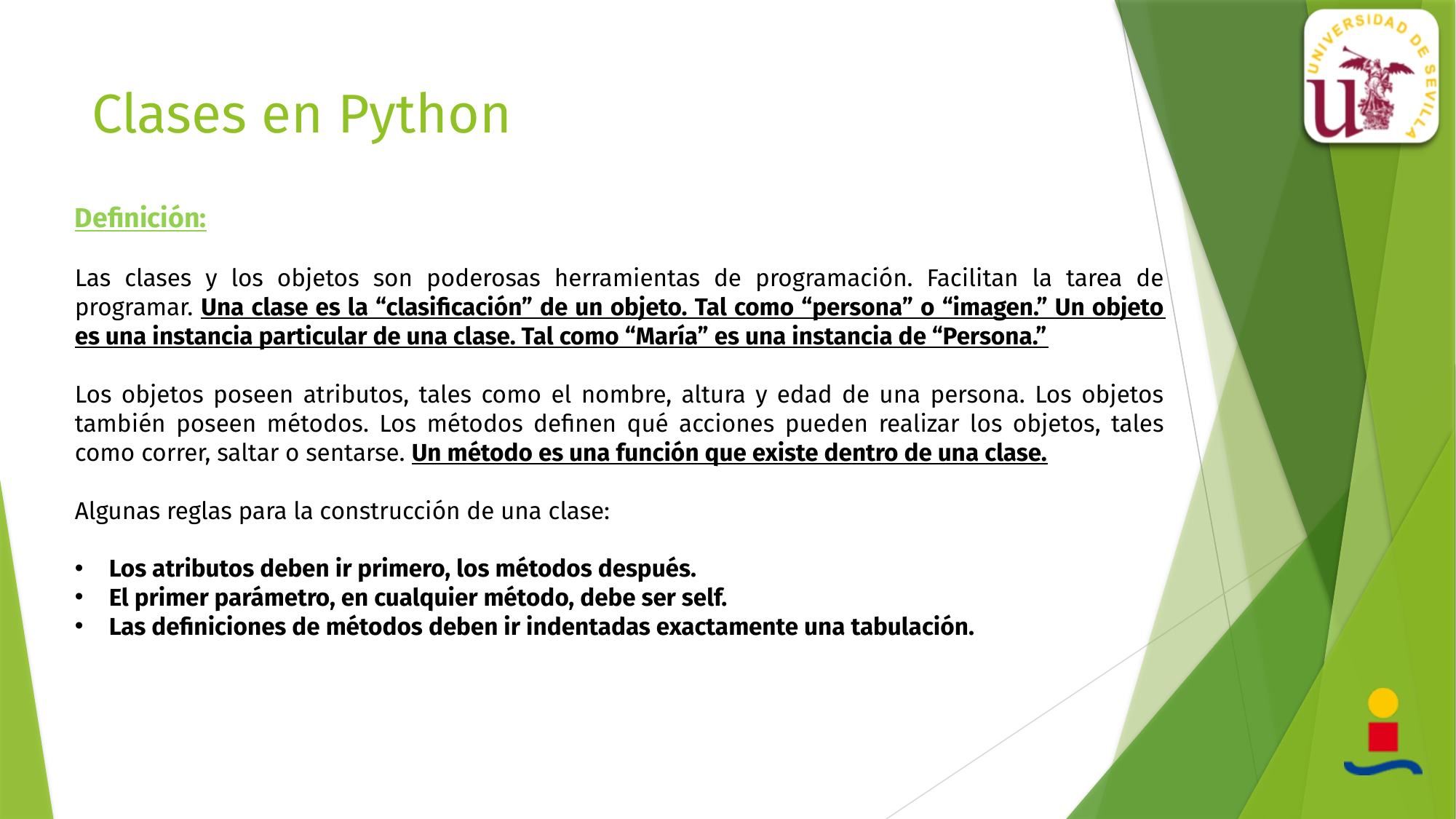

# Clases en Python
Definición:

Las clases y los objetos son poderosas herramientas de programación. Facilitan la tarea de programar. Una clase es la “clasificación” de un objeto. Tal como “persona” o “imagen.” Un objeto es una instancia particular de una clase. Tal como “María” es una instancia de “Persona.”

Los objetos poseen atributos, tales como el nombre, altura y edad de una persona. Los objetos también poseen métodos. Los métodos definen qué acciones pueden realizar los objetos, tales como correr, saltar o sentarse. Un método es una función que existe dentro de una clase.

Algunas reglas para la construcción de una clase:

Los atributos deben ir primero, los métodos después.
El primer parámetro, en cualquier método, debe ser self.
Las definiciones de métodos deben ir indentadas exactamente una tabulación.